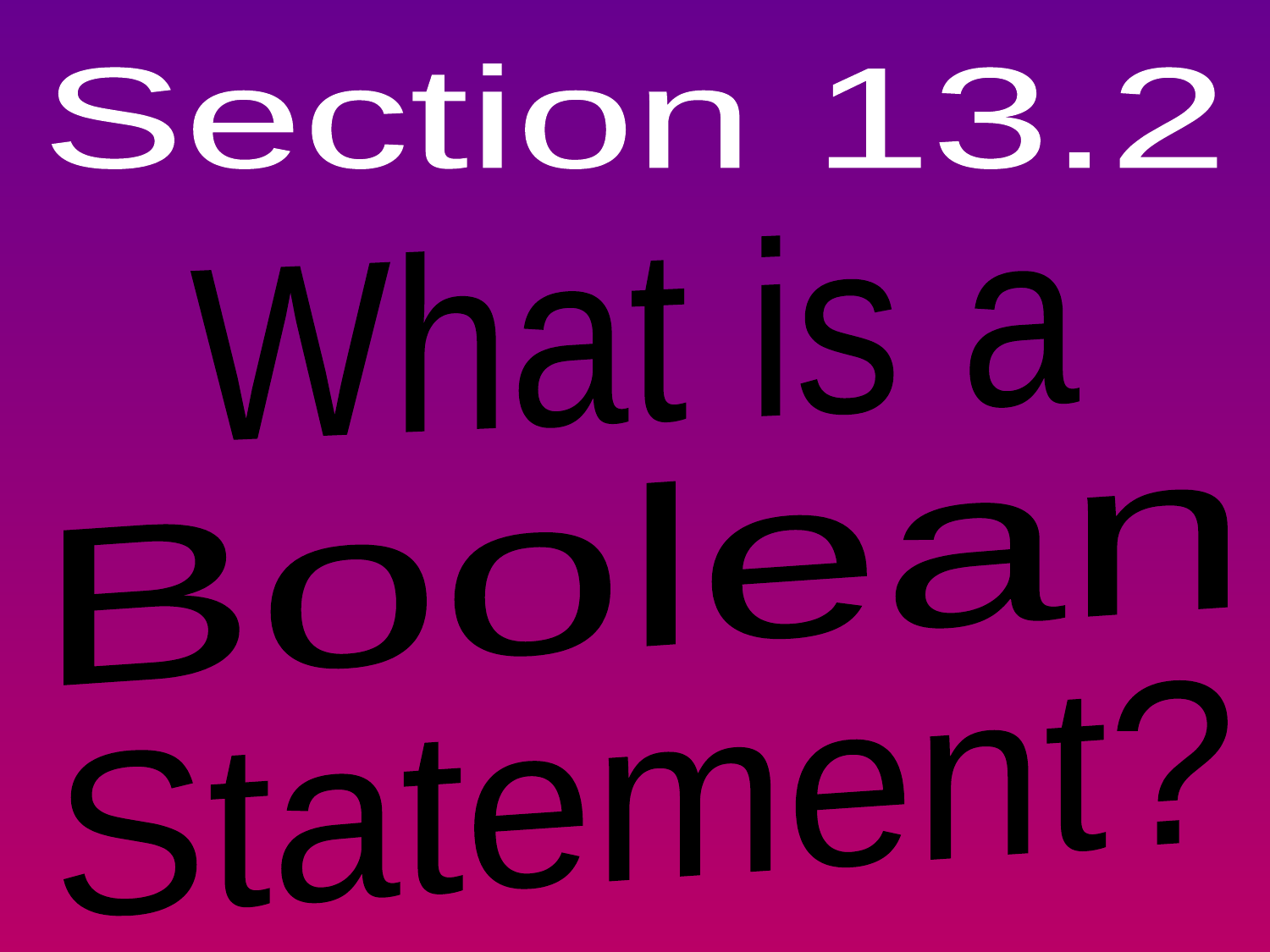

Section 13.2
What is a
Boolean
Statement?